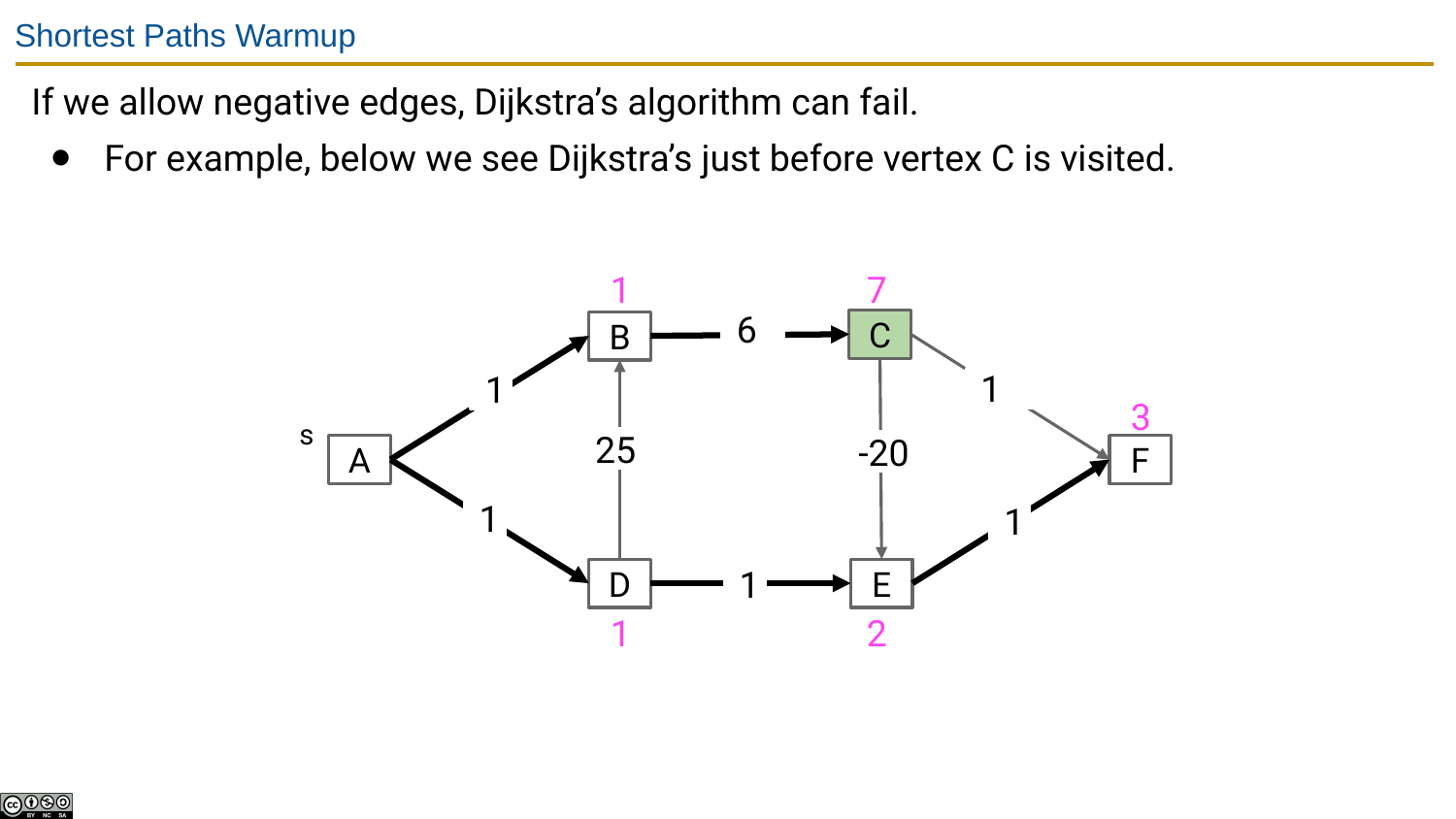

# Shortest Paths Warmup
If we allow negative edges, Dijkstra’s algorithm can fail.
For example, below we see Dijkstra’s just before vertex C is visited.
1
7
6
C
B
1
1
s
25
-20
A
F
1
1
E
D
1
3
2
1